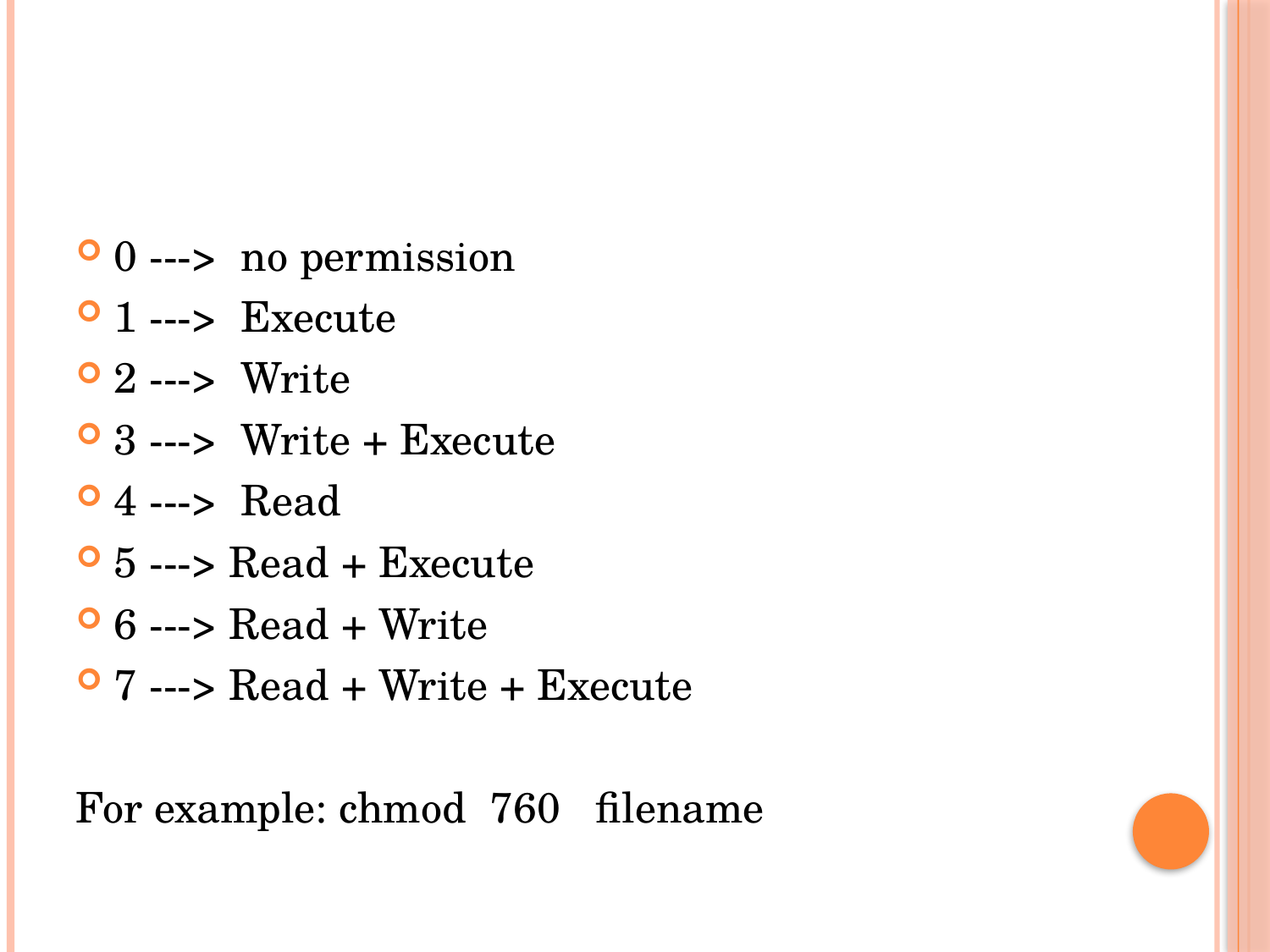

#
0 --->  no permission
1 --->  Execute
2 --->  Write
3 --->  Write + Execute
4 --->  Read
5 ---> Read + Execute
6 ---> Read + Write
7 ---> Read + Write + Execute

For example: chmod  760   filename